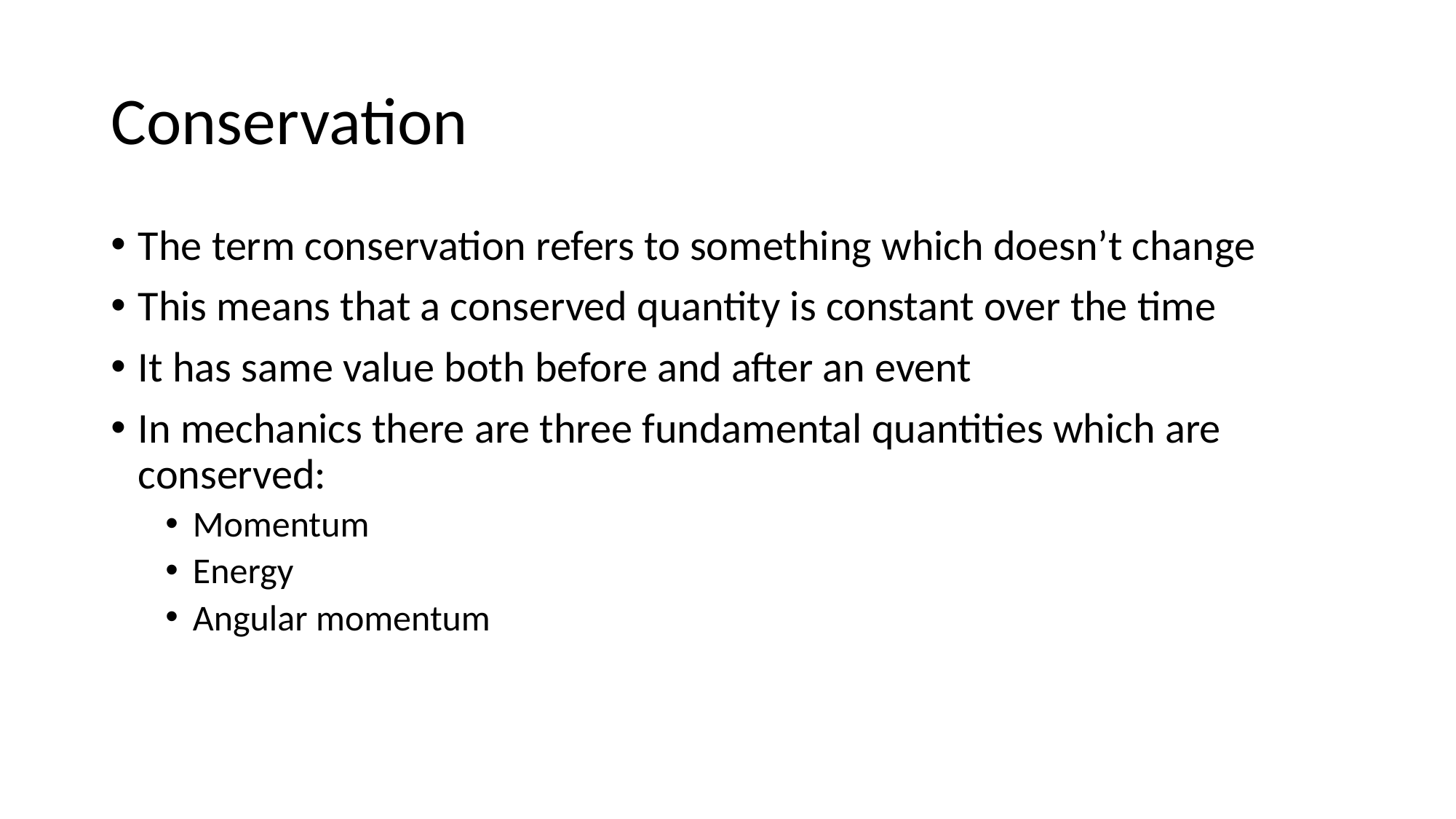

# Conservation
The term conservation refers to something which doesn’t change
This means that a conserved quantity is constant over the time
It has same value both before and after an event
In mechanics there are three fundamental quantities which are conserved:
Momentum
Energy
Angular momentum